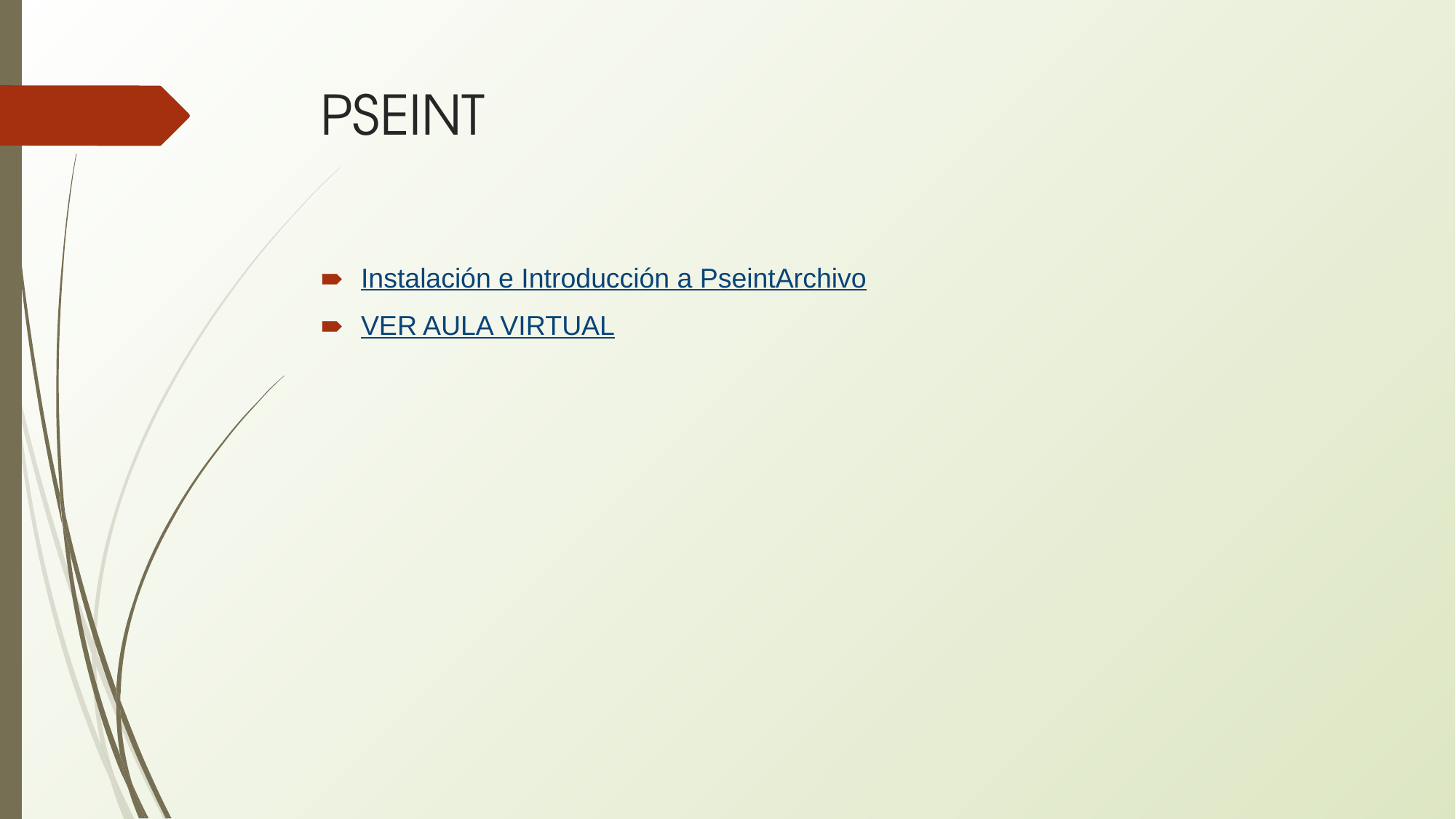

# PSEINT
Instalación e Introducción a PseintArchivo
VER AULA VIRTUAL